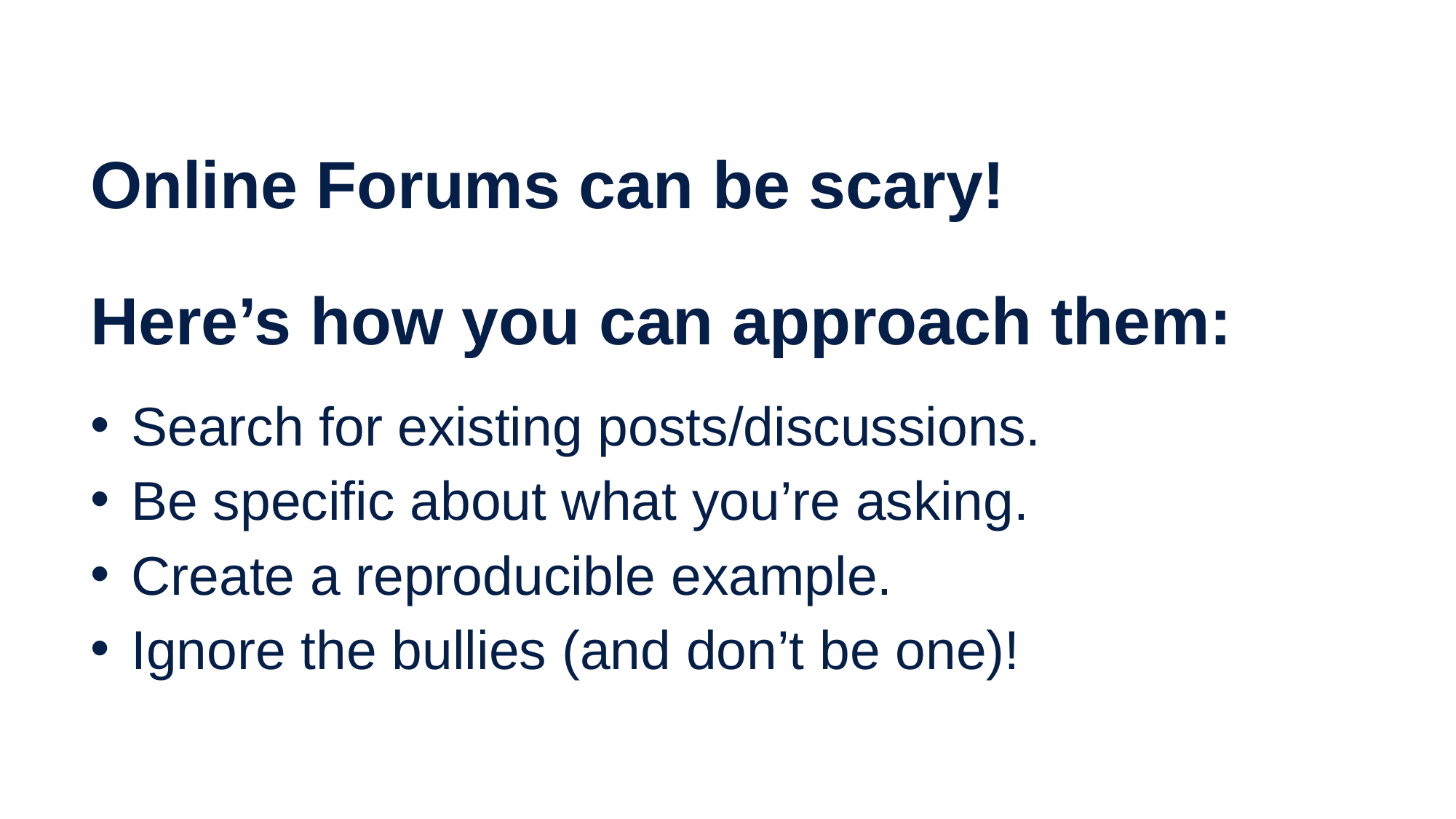

# Online Forums can be scary!
Here’s how you can approach them:
Search for existing posts/discussions.
Be specific about what you’re asking.
Create a reproducible example.
Ignore the bullies (and don’t be one)!